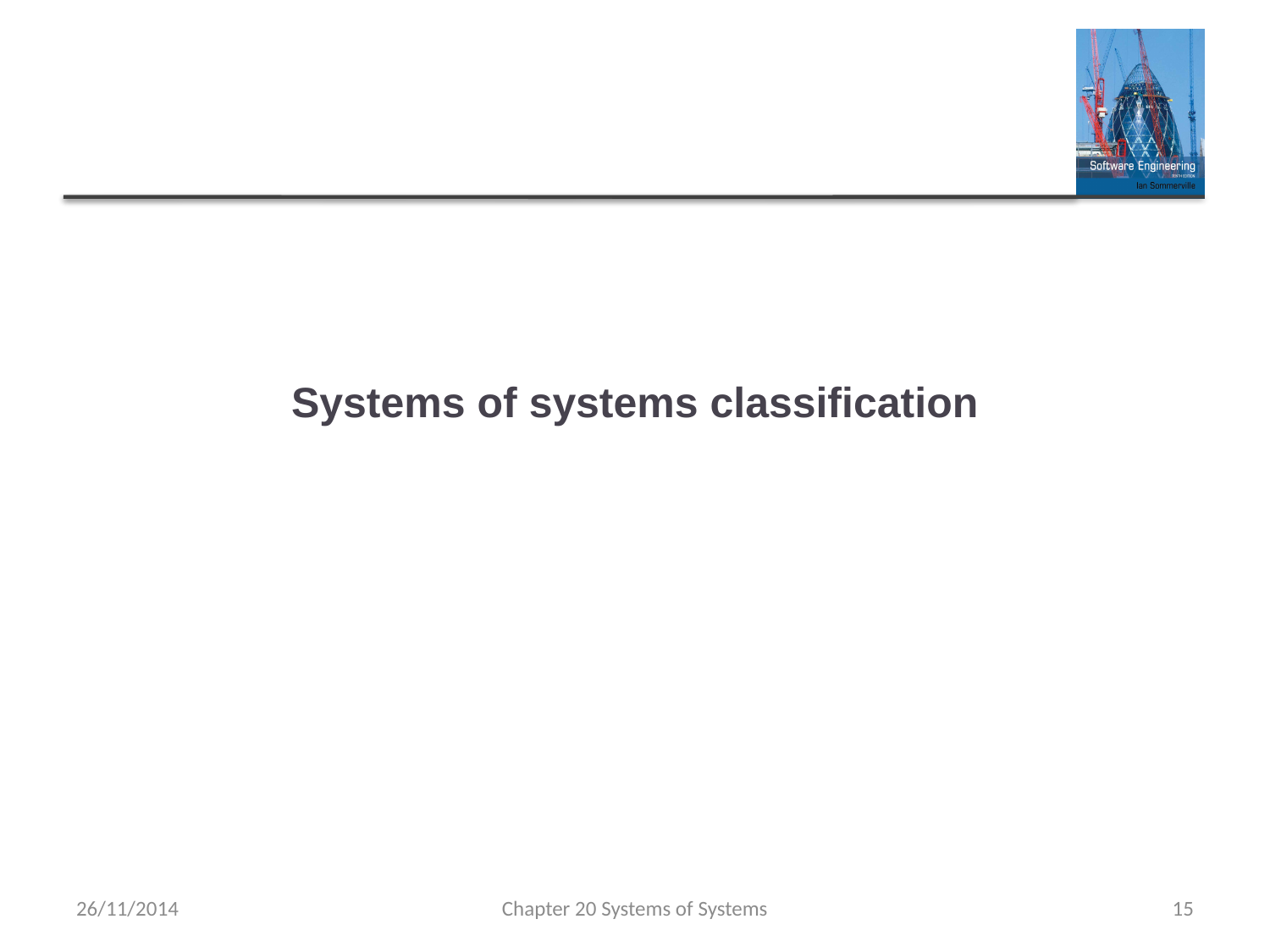

# Systems of systems classification
26/11/2014
Chapter 20 Systems of Systems
15